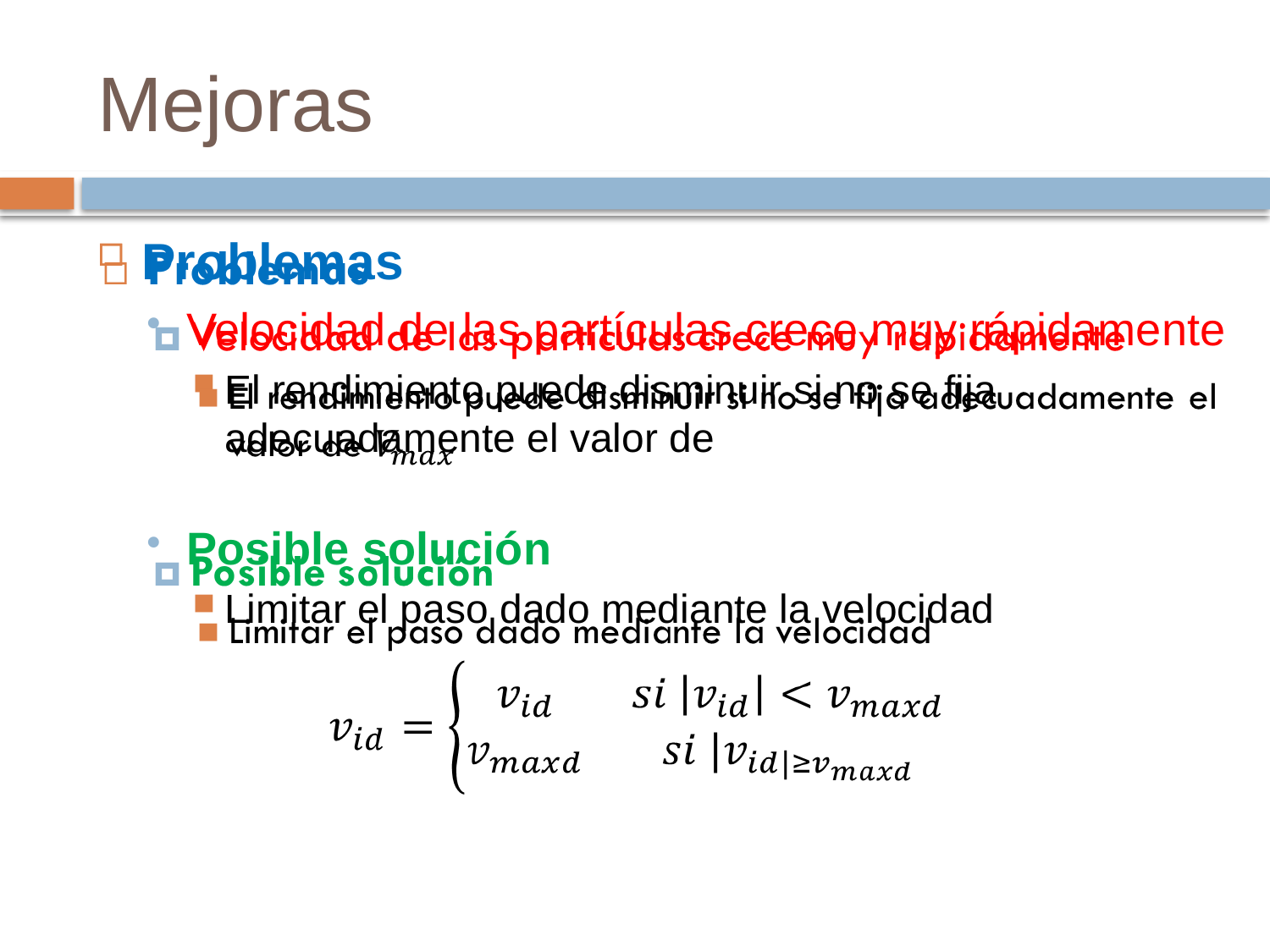

Mejoras
Problemas
Velocidad de las partículas crece muy rápidamente
El rendimiento puede disminuir si no se fija adecuadamente el valor de

Posible solución
Limitar el paso dado mediante la velocidad